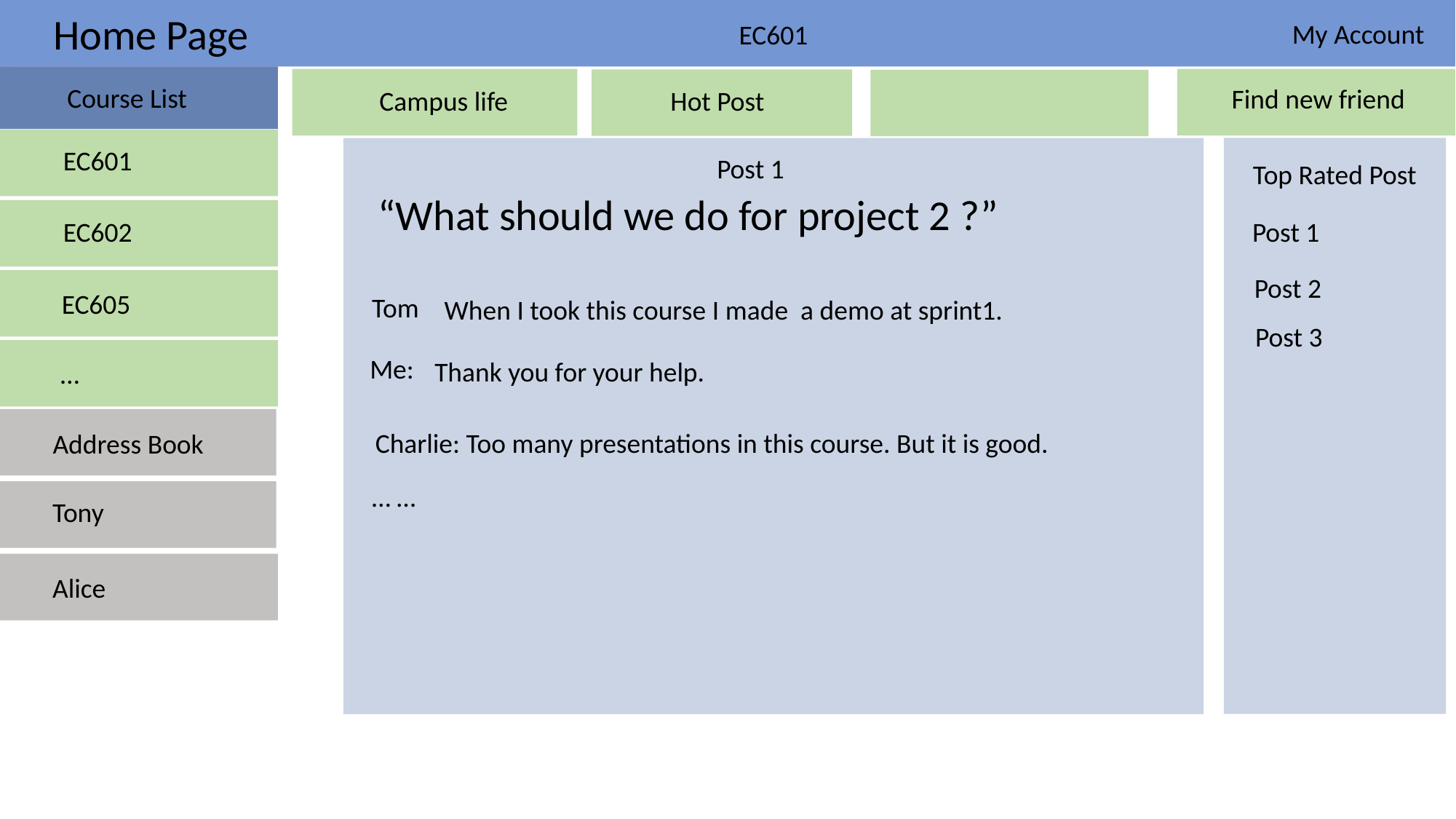

Home Page
My Account
EC601

Course List
Find new friend
Campus life
Hot Post

EC601

Post 1
Top Rated Post
“What should we do for project 2 ?”

Post 1
EC602
Post 2

EC605
Tom
When I took this course I made  a demo at sprint1.
Post 3

Me:
Thank you for your help.
…

Charlie: Too many presentations in this course. But it is good.
Address Book
… …

Tony

Alice